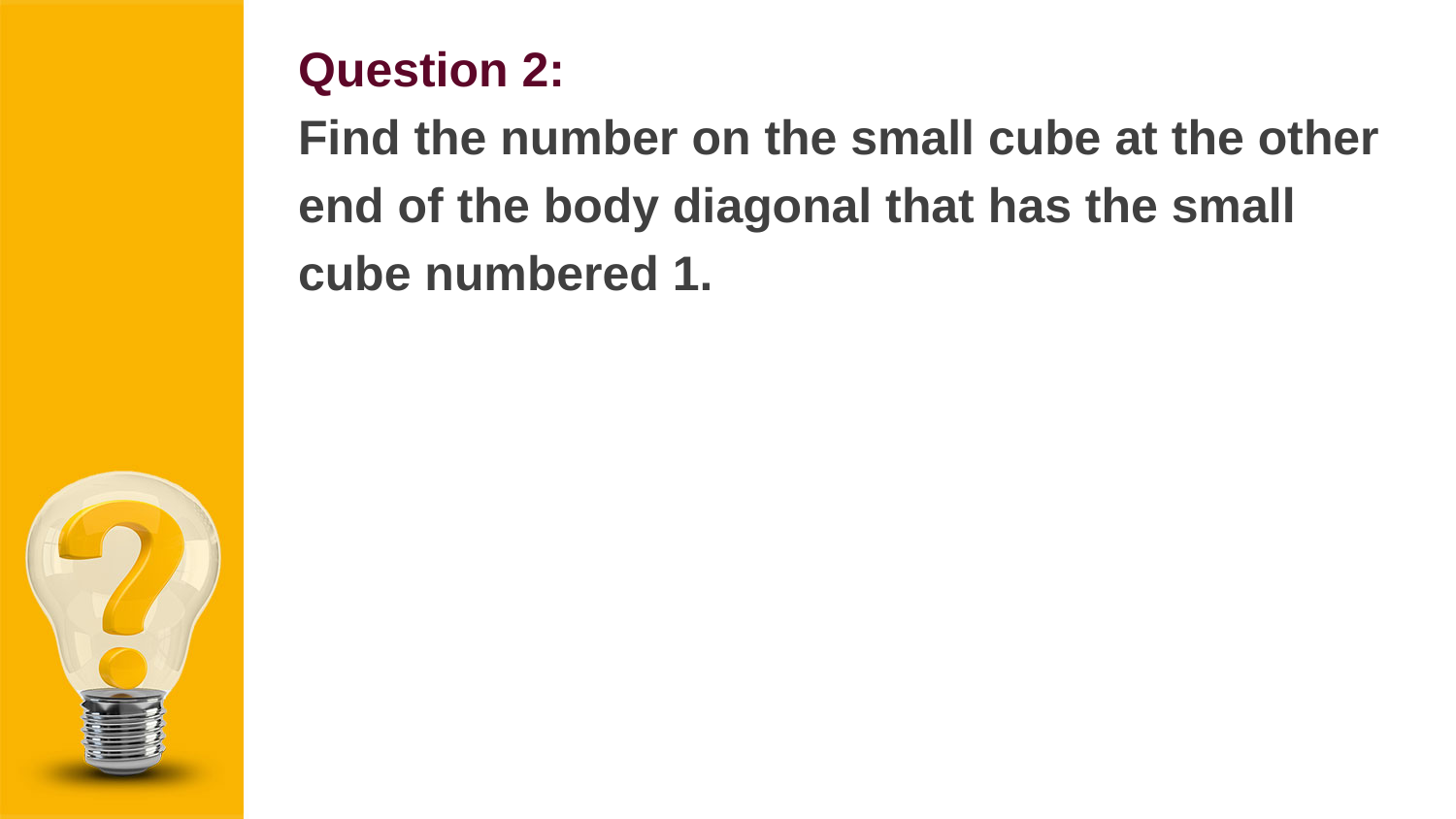

Question 2:
Find the number on the small cube at the other
end of the body diagonal that has the small
cube numbered 1.